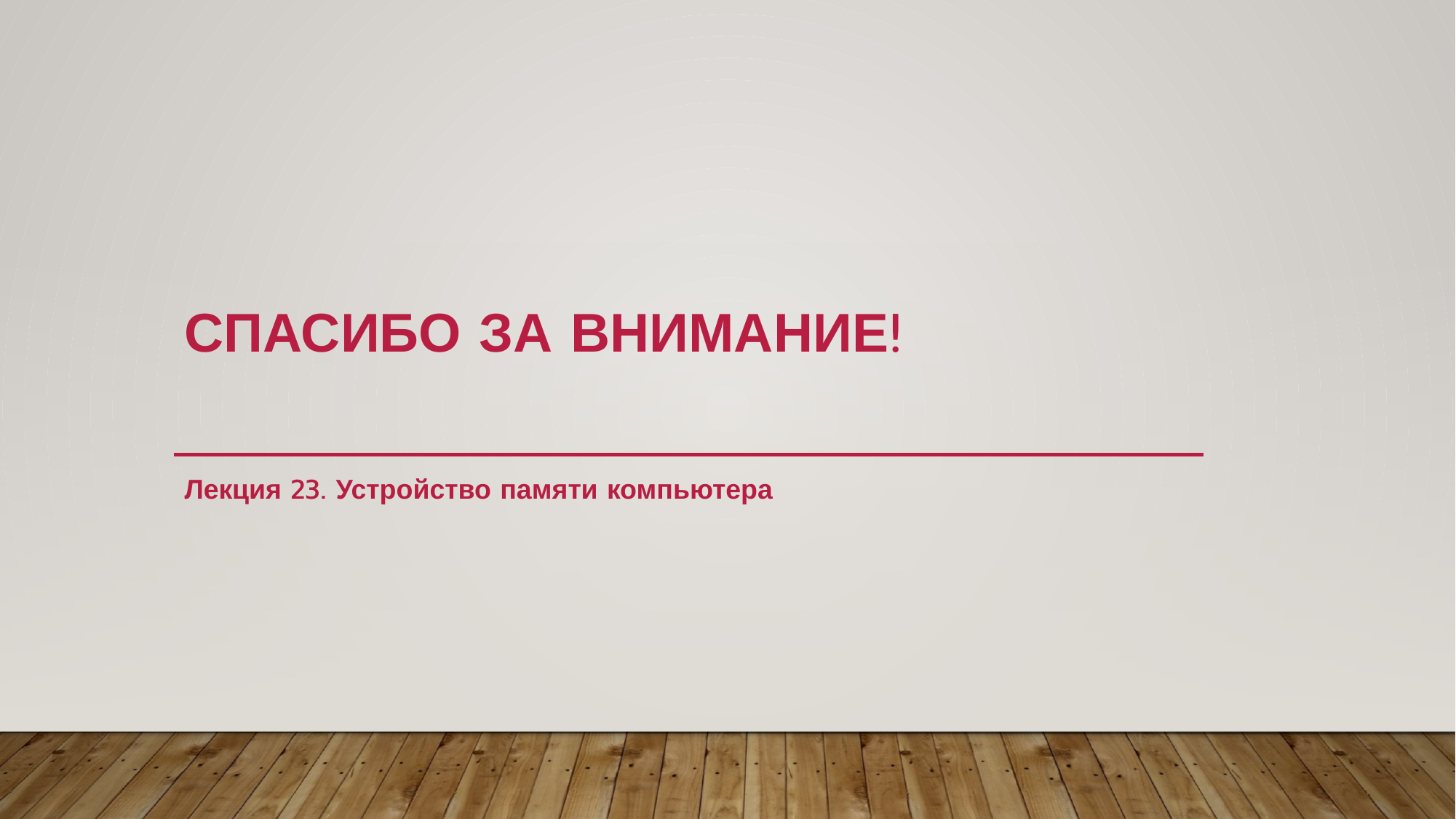

# Спасибо за внимание!
Лекция 23. Устройство памяти компьютера